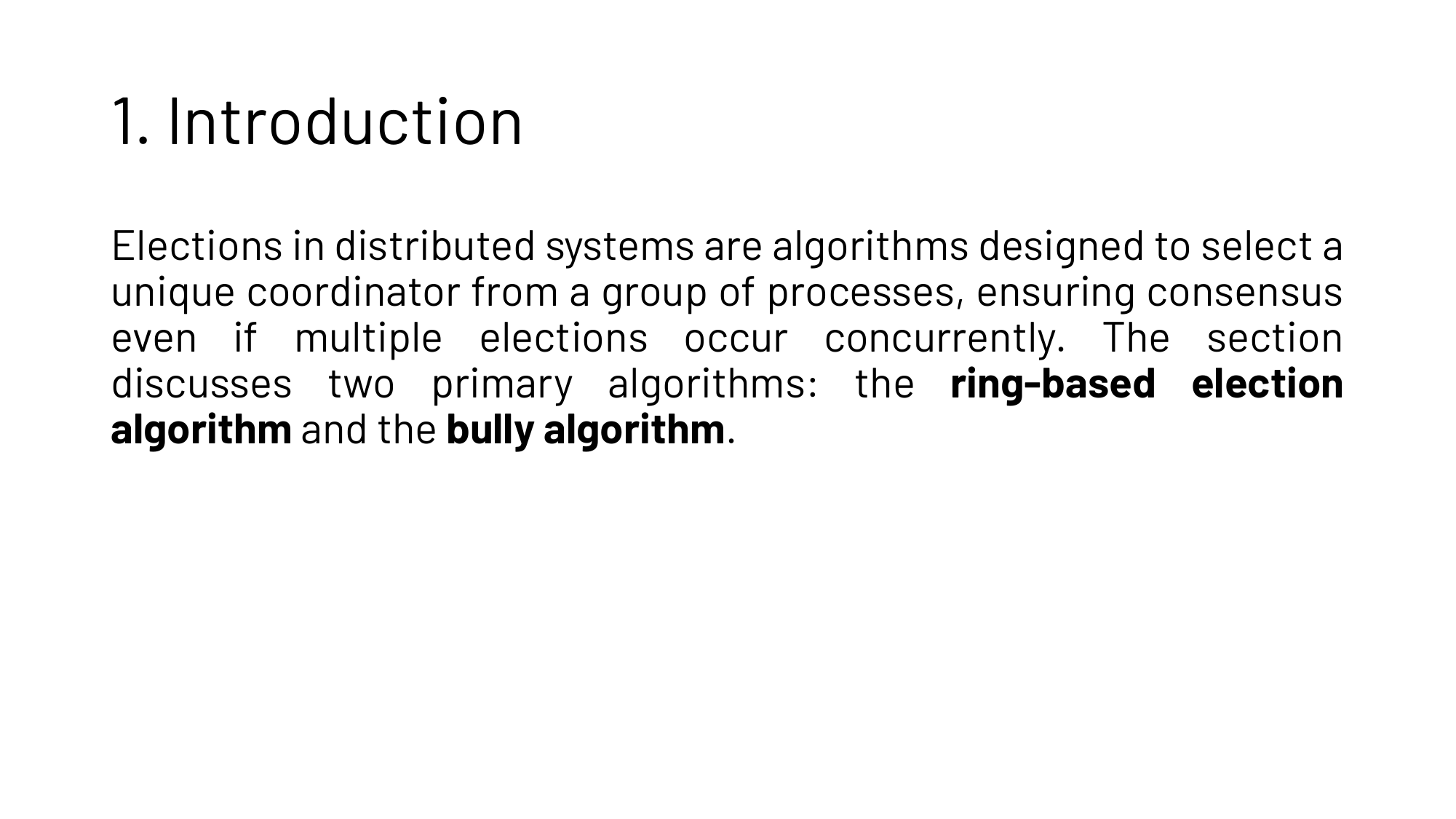

# 1. Introduction
Elections in distributed systems are algorithms designed to select a unique coordinator from a group of processes, ensuring consensus even if multiple elections occur concurrently. The section discusses two primary algorithms: the ring-based election algorithm and the bully algorithm.